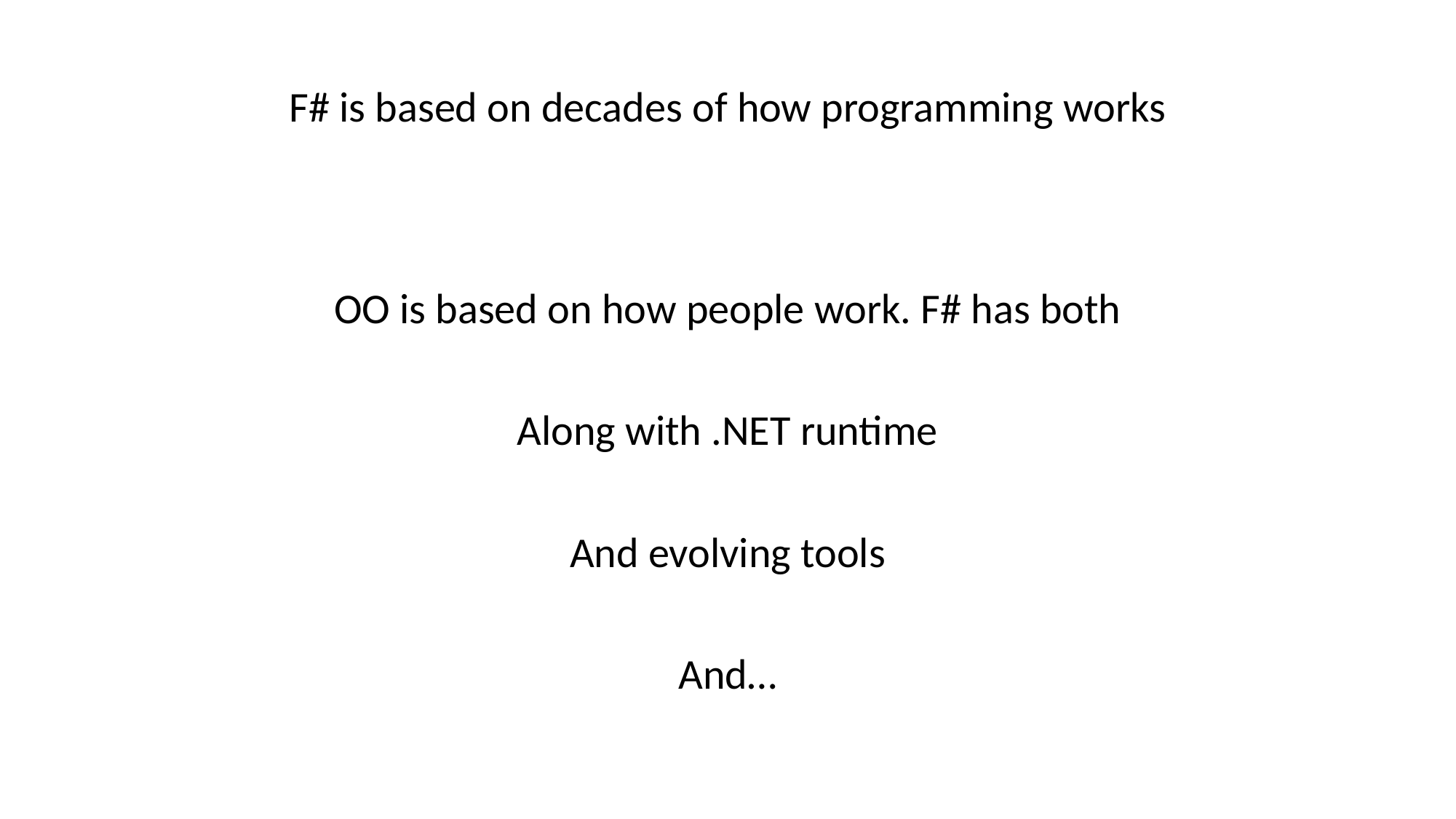

F# is based on decades of how programming works

OO is based on how people work. F# has both

Along with .NET runtime

And evolving tools

And…